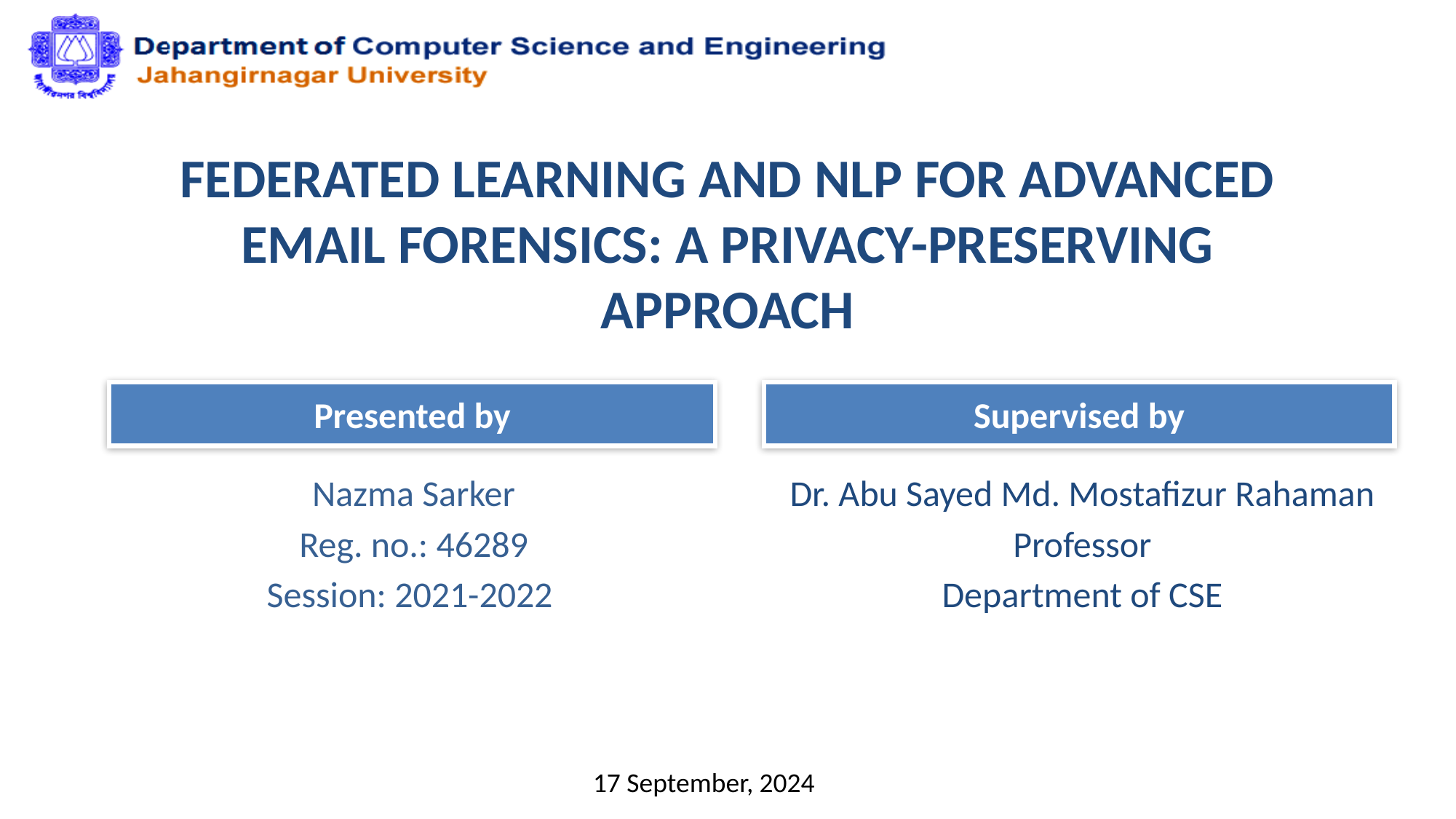

# FEDERATED LEARNING AND NLP FOR ADVANCED EMAIL FORENSICS: A PRIVACY-PRESERVING APPROACH
Nazma Sarker
Reg. no.: 46289
Session: 2021-2022
Dr. Abu Sayed Md. Mostafizur Rahaman
Professor
Department of CSE
17 September, 2024